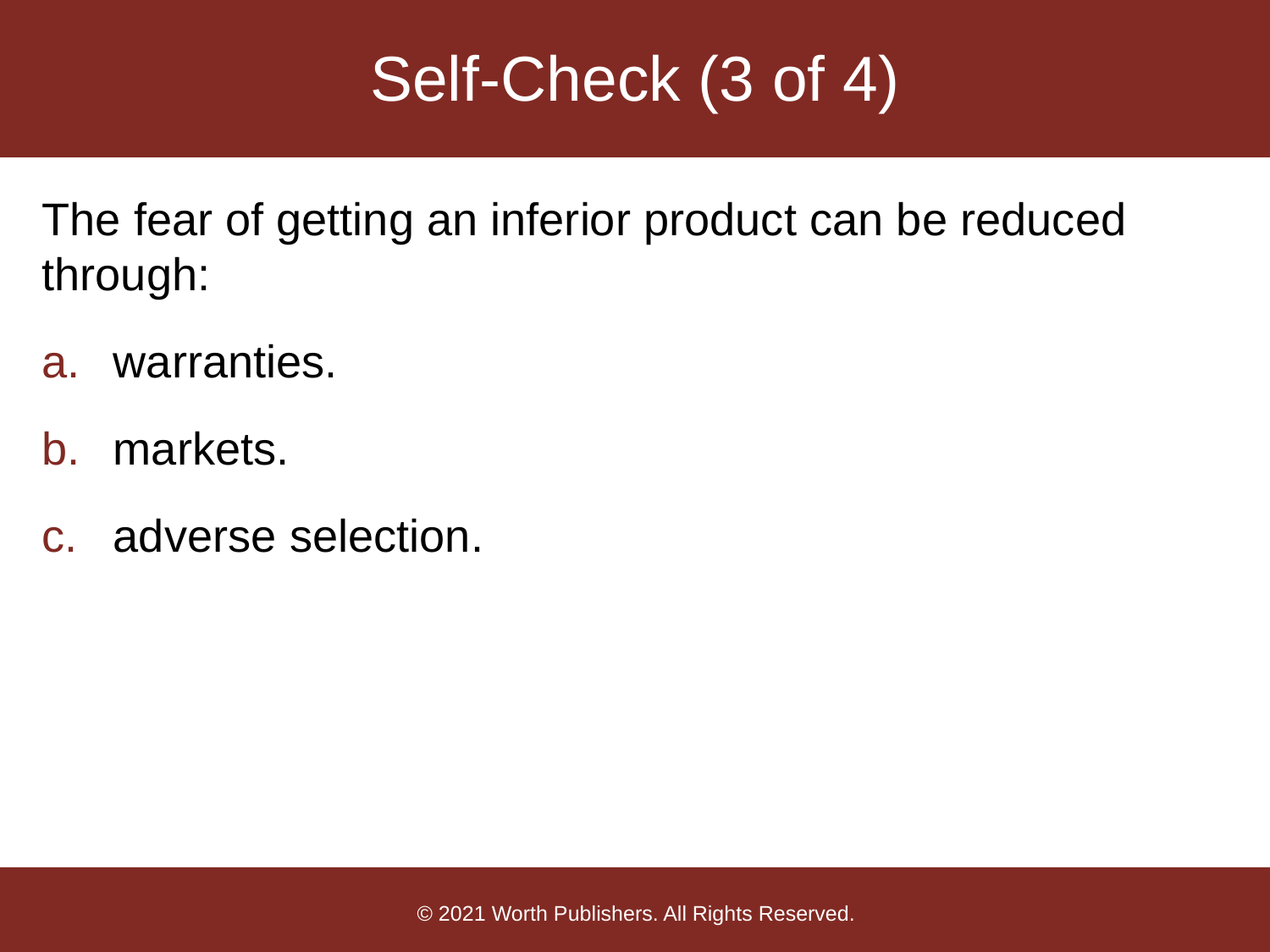

# Self-Check (3 of 4)
The fear of getting an inferior product can be reduced through:
warranties.
markets.
adverse selection.